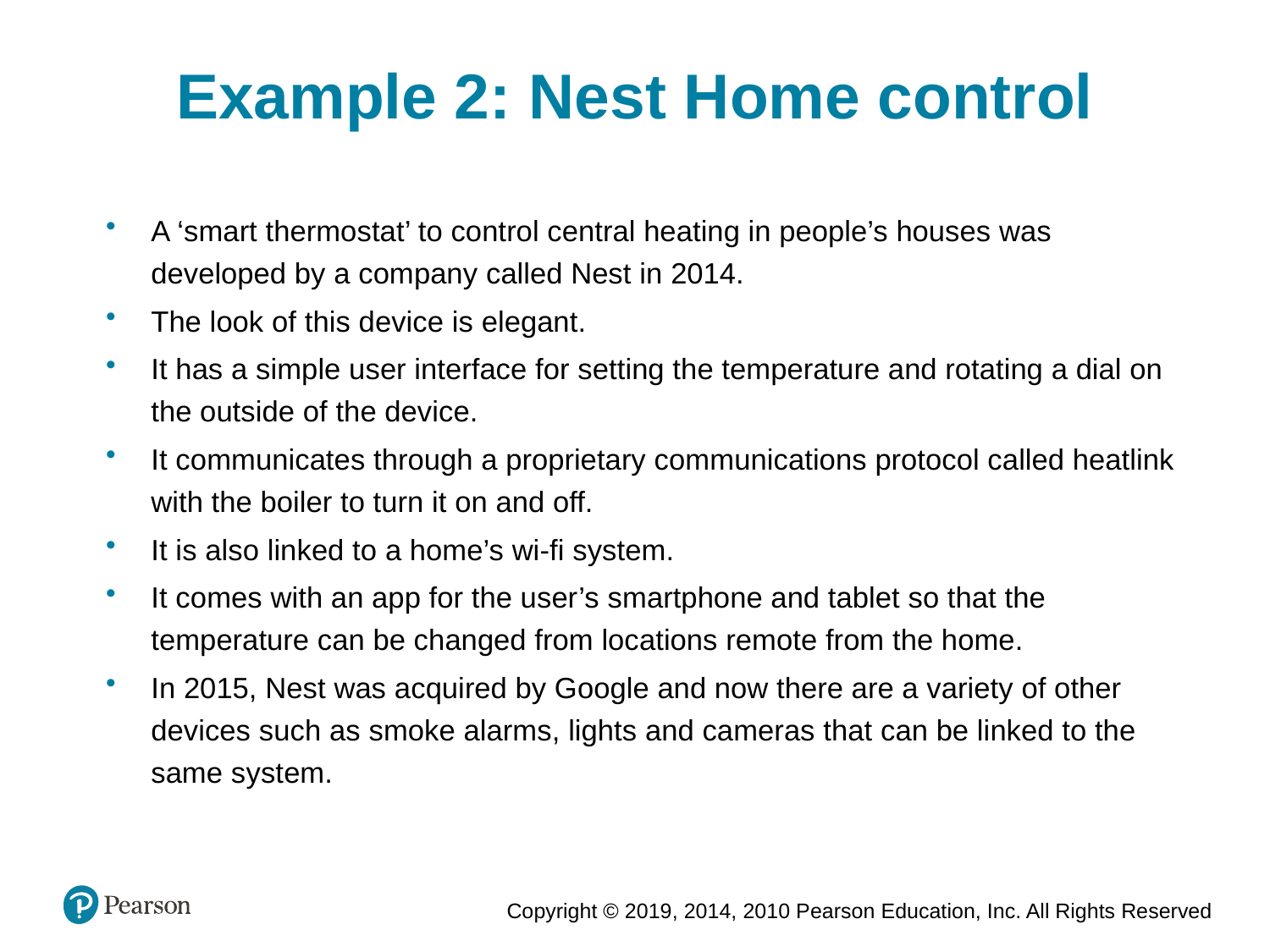

Example 2: Nest Home control
A ‘smart thermostat’ to control central heating in people’s houses was developed by a company called Nest in 2014.
The look of this device is elegant.
It has a simple user interface for setting the temperature and rotating a dial on the outside of the device.
It communicates through a proprietary communications protocol called heatlink with the boiler to turn it on and off.
It is also linked to a home’s wi-fi system.
It comes with an app for the user’s smartphone and tablet so that the temperature can be changed from locations remote from the home.
In 2015, Nest was acquired by Google and now there are a variety of other devices such as smoke alarms, lights and cameras that can be linked to the same system.